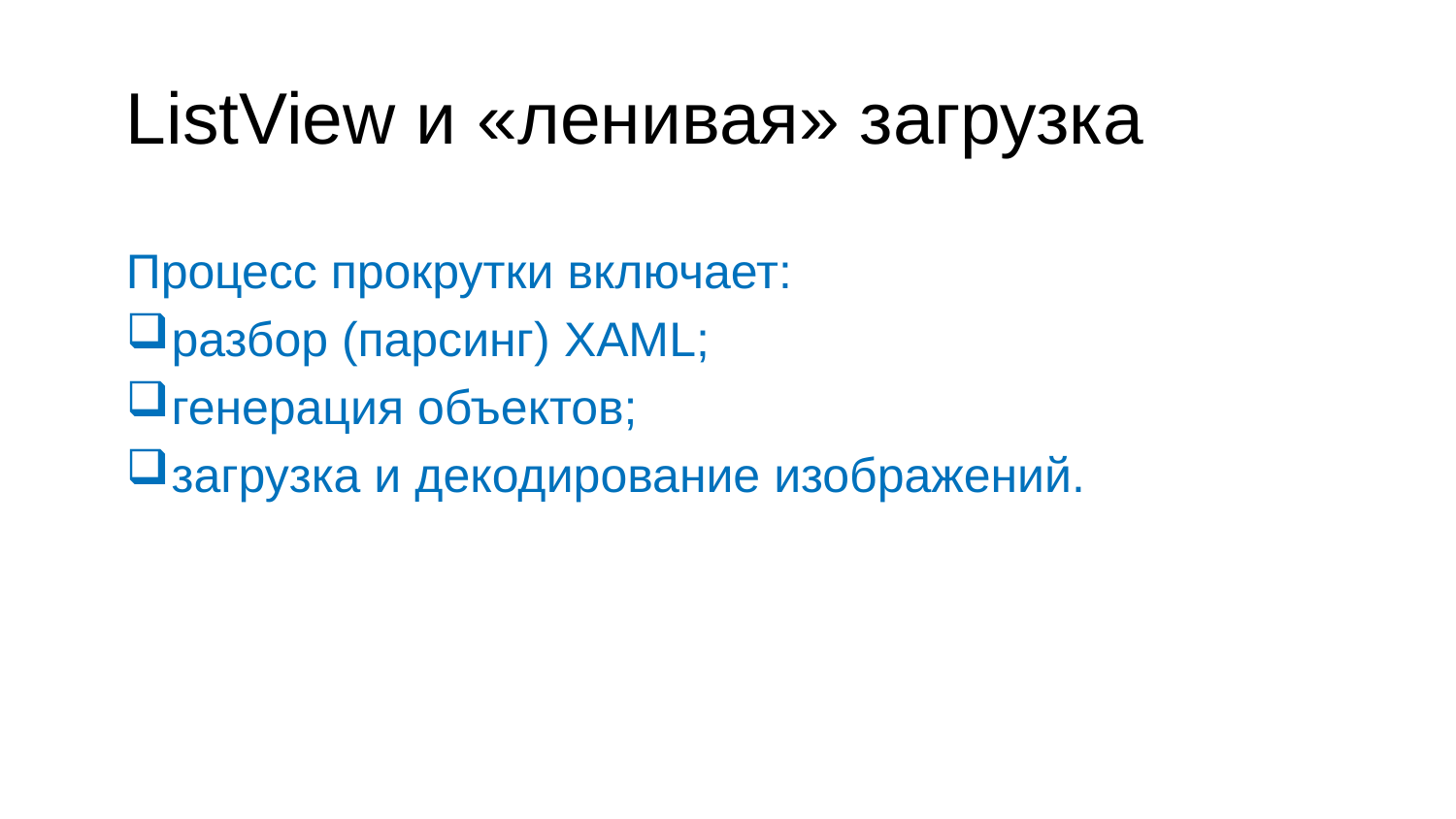

# ListView и «ленивая» загрузка

Процесс прокрутки включает:
разбор (парсинг) XAML;
генерация объектов;
загрузка и декодирование изображений.